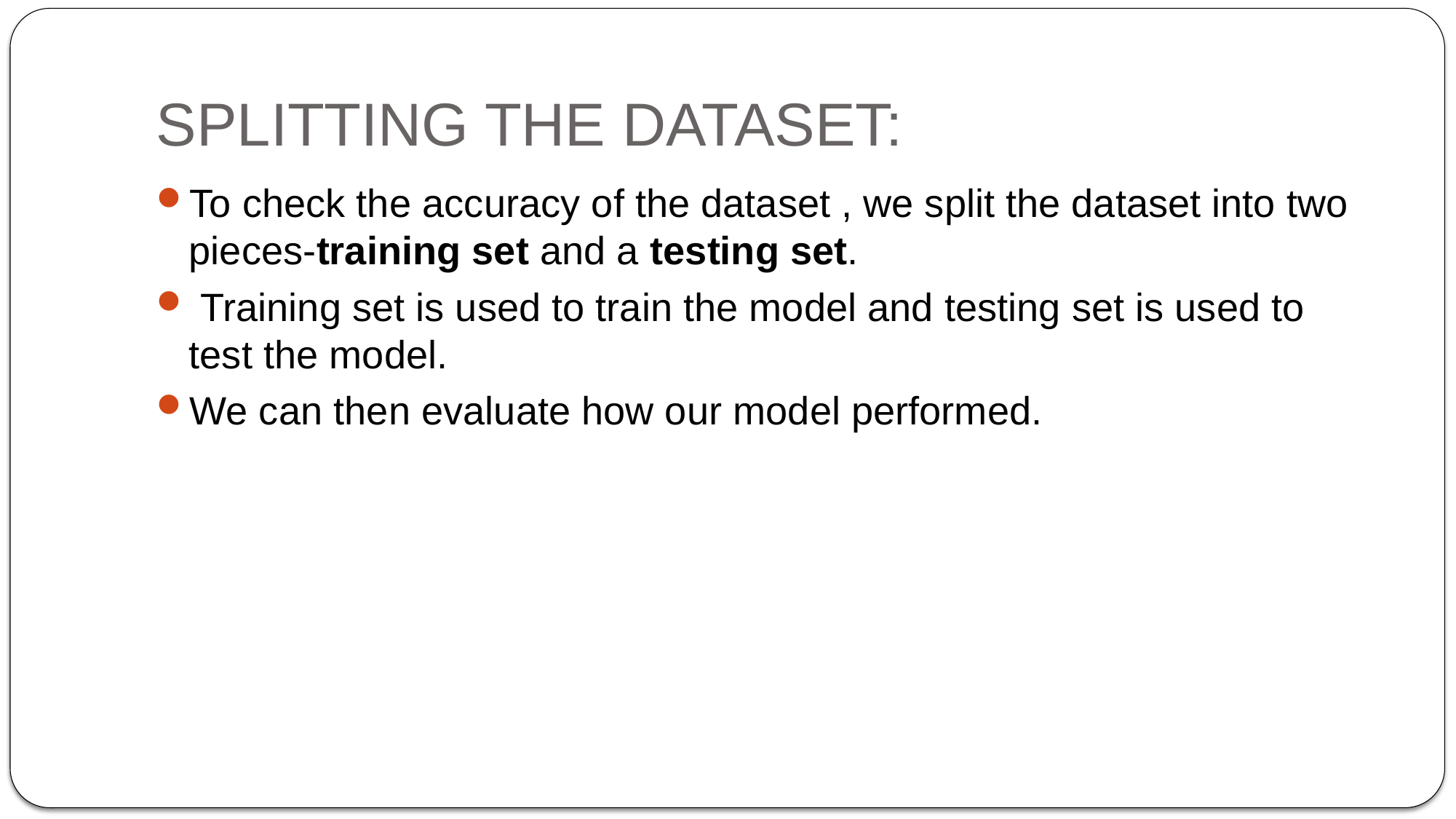

# SPLITTING THE DATASET:
To check the accuracy of the dataset , we split the dataset into two pieces-training set and a testing set.
 Training set is used to train the model and testing set is used to test the model.
We can then evaluate how our model performed.